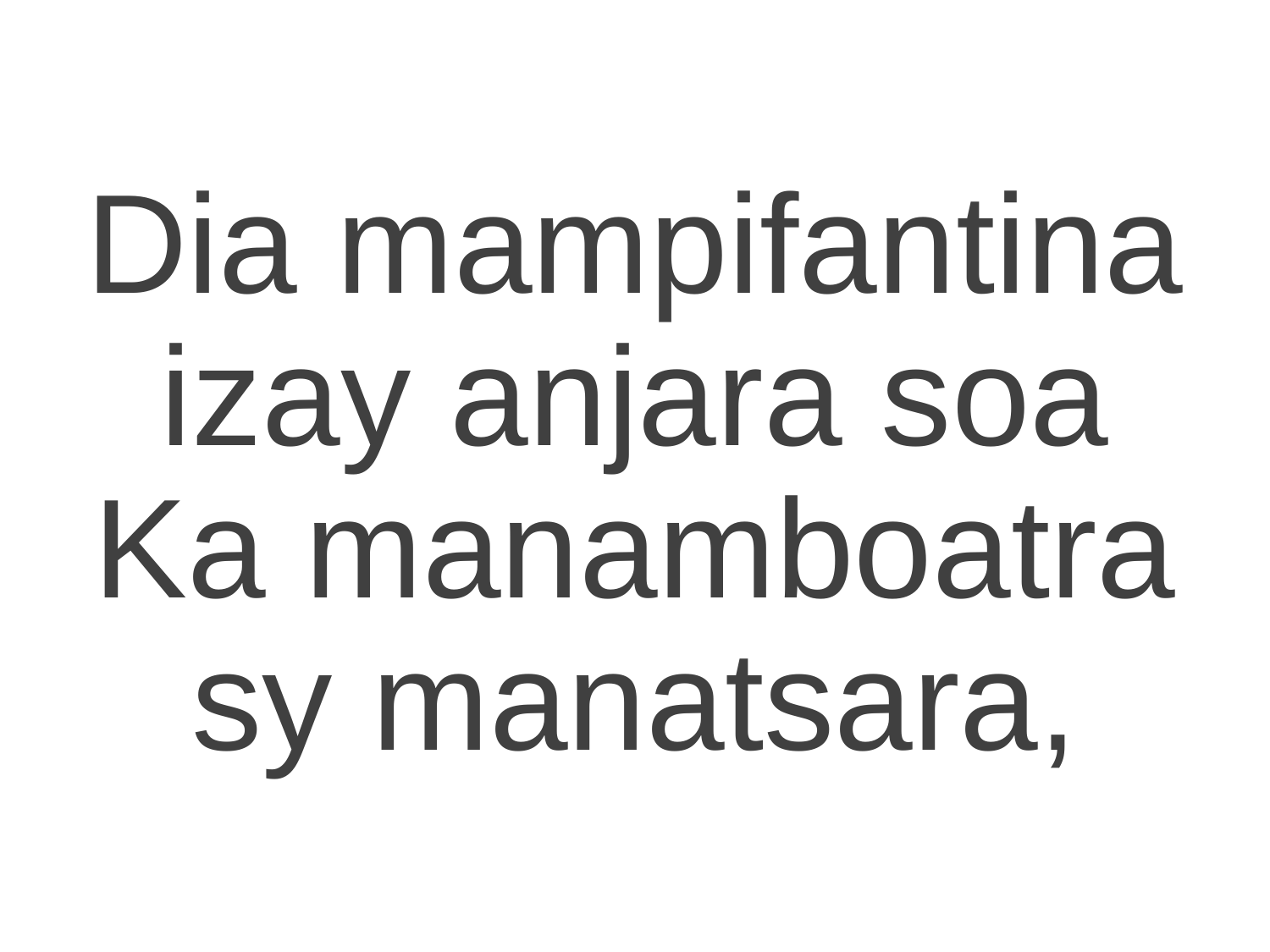

Dia mampifantina izay anjara soa
Ka manamboatra sy manatsara,